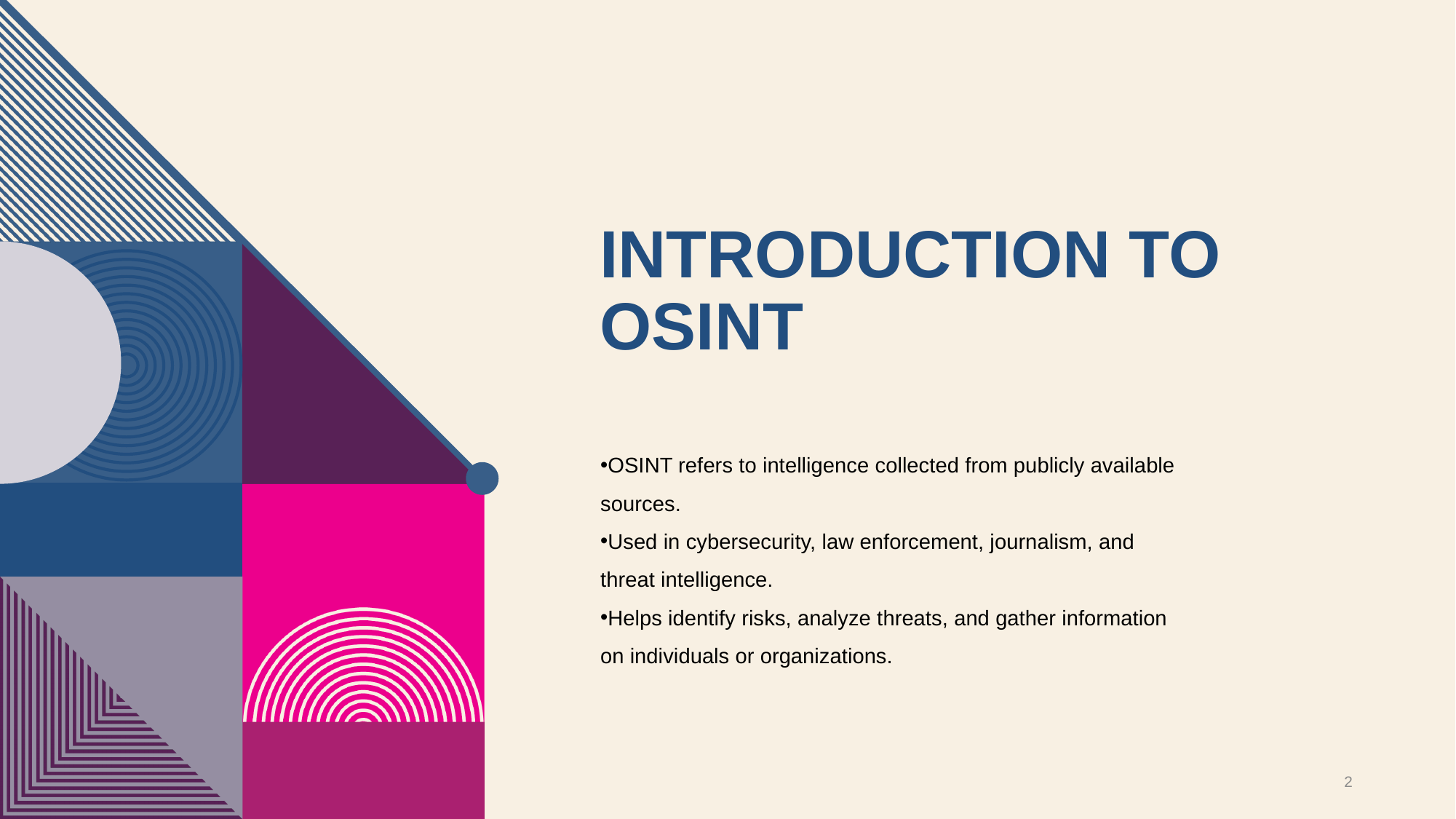

# Introduction to OSINT
OSINT refers to intelligence collected from publicly available sources.
Used in cybersecurity, law enforcement, journalism, and threat intelligence.
Helps identify risks, analyze threats, and gather information on individuals or organizations.
2